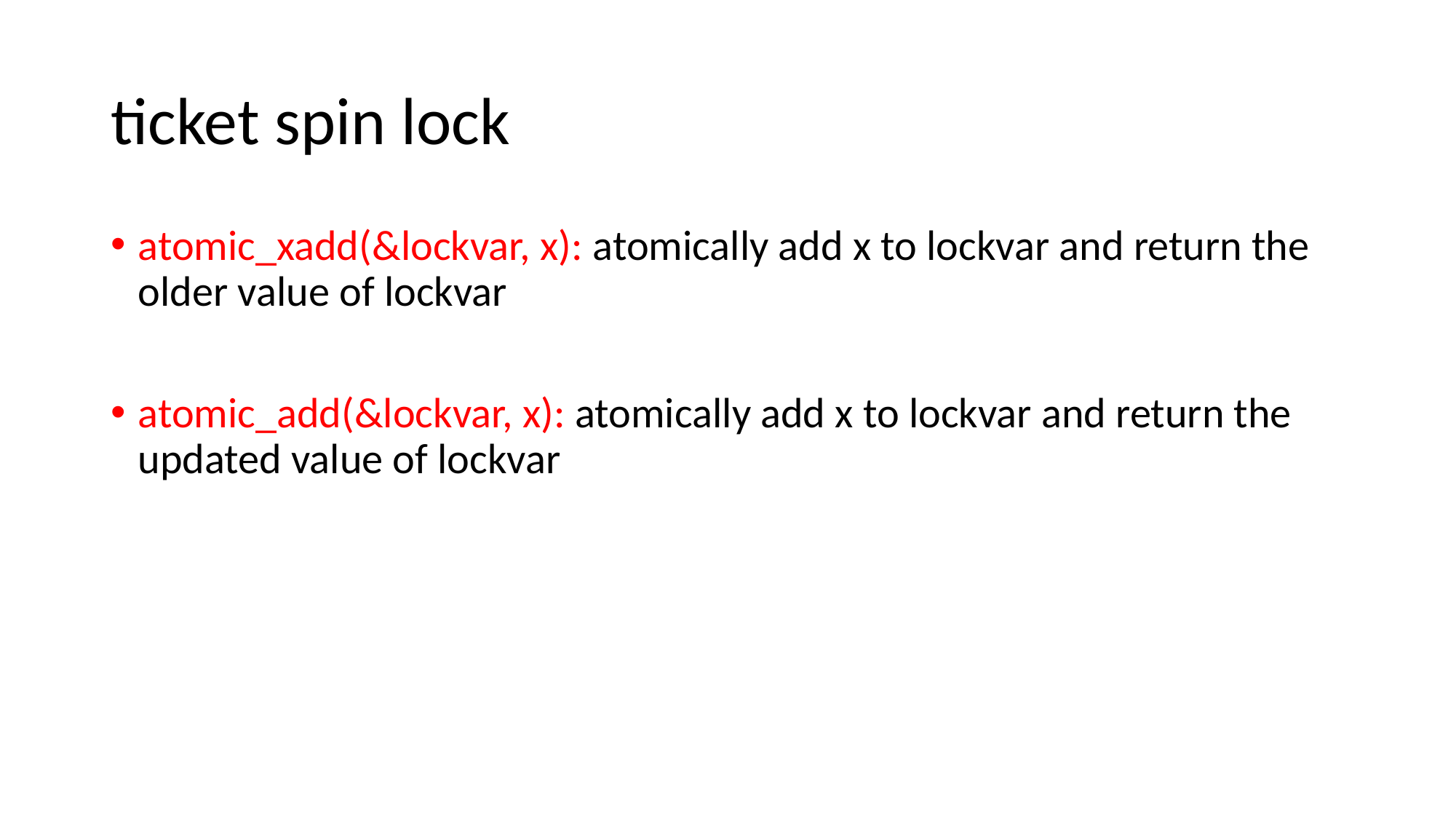

# ticket spin lock
atomic_xadd(&lockvar, x): atomically add x to lockvar and return the older value of lockvar

atomic_add(&lockvar, x): atomically add x to lockvar and return the updated value of lockvar